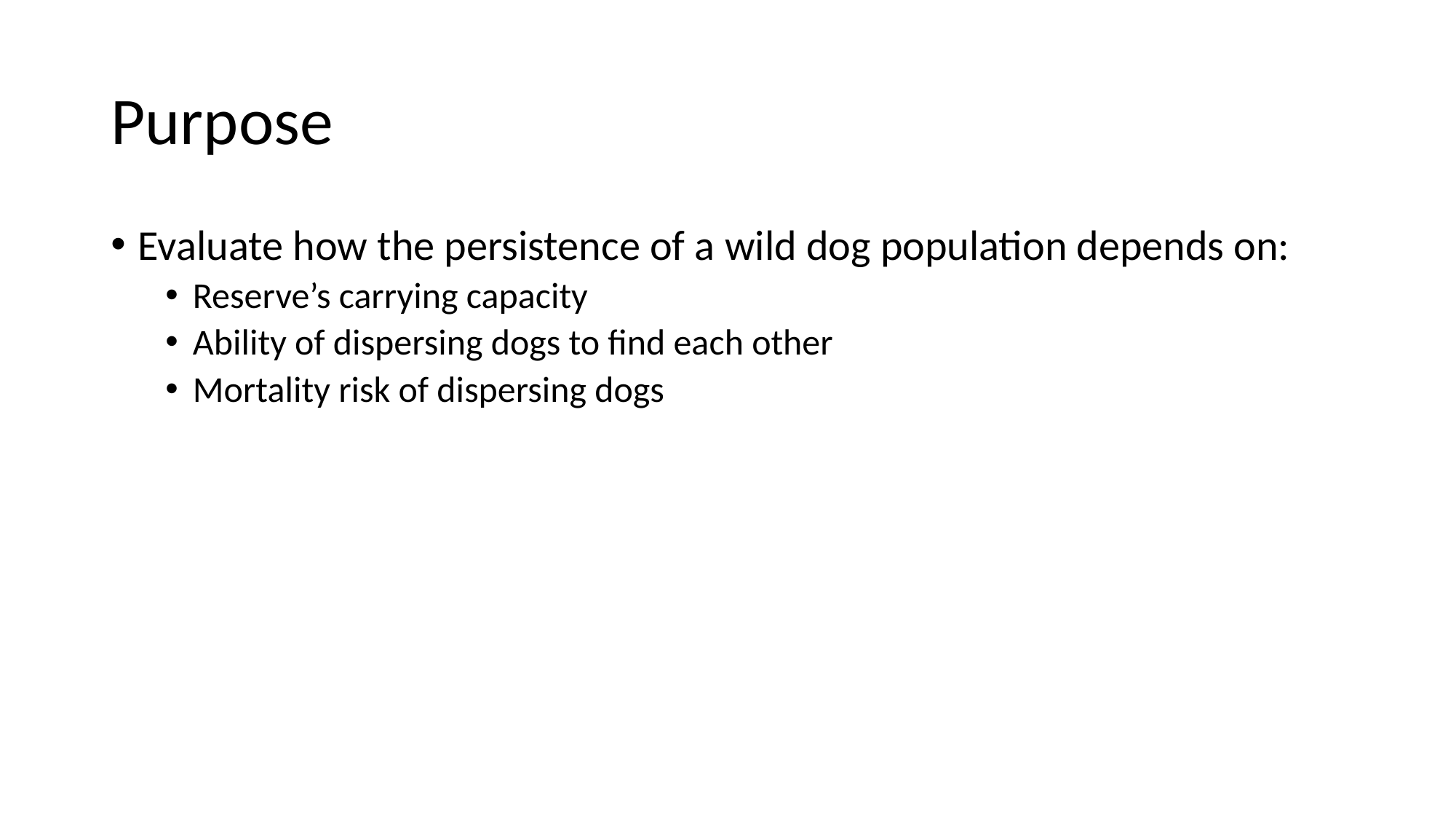

# Purpose
Evaluate how the persistence of a wild dog population depends on:
Reserve’s carrying capacity
Ability of dispersing dogs to find each other
Mortality risk of dispersing dogs